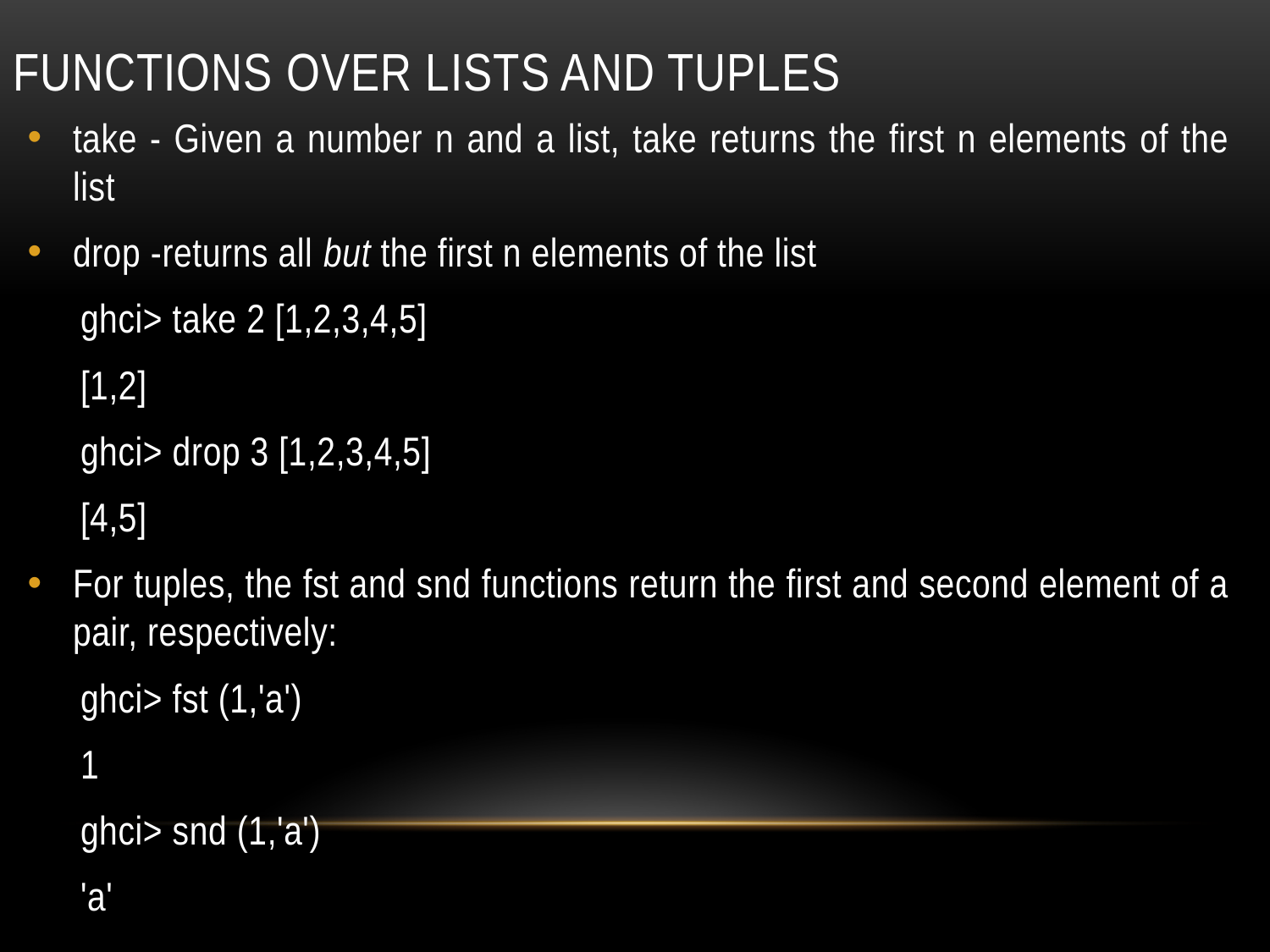

# Functions over Lists and Tuples
take - Given a number n and a list, take returns the first n elements of the list
drop -returns all but the first n elements of the list
ghci> take 2 [1,2,3,4,5]
[1,2]
ghci> drop 3 [1,2,3,4,5]
[4,5]
For tuples, the fst and snd functions return the first and second element of a pair, respectively:
ghci> fst (1,'a')
1
ghci> snd (1,'a')
'a'